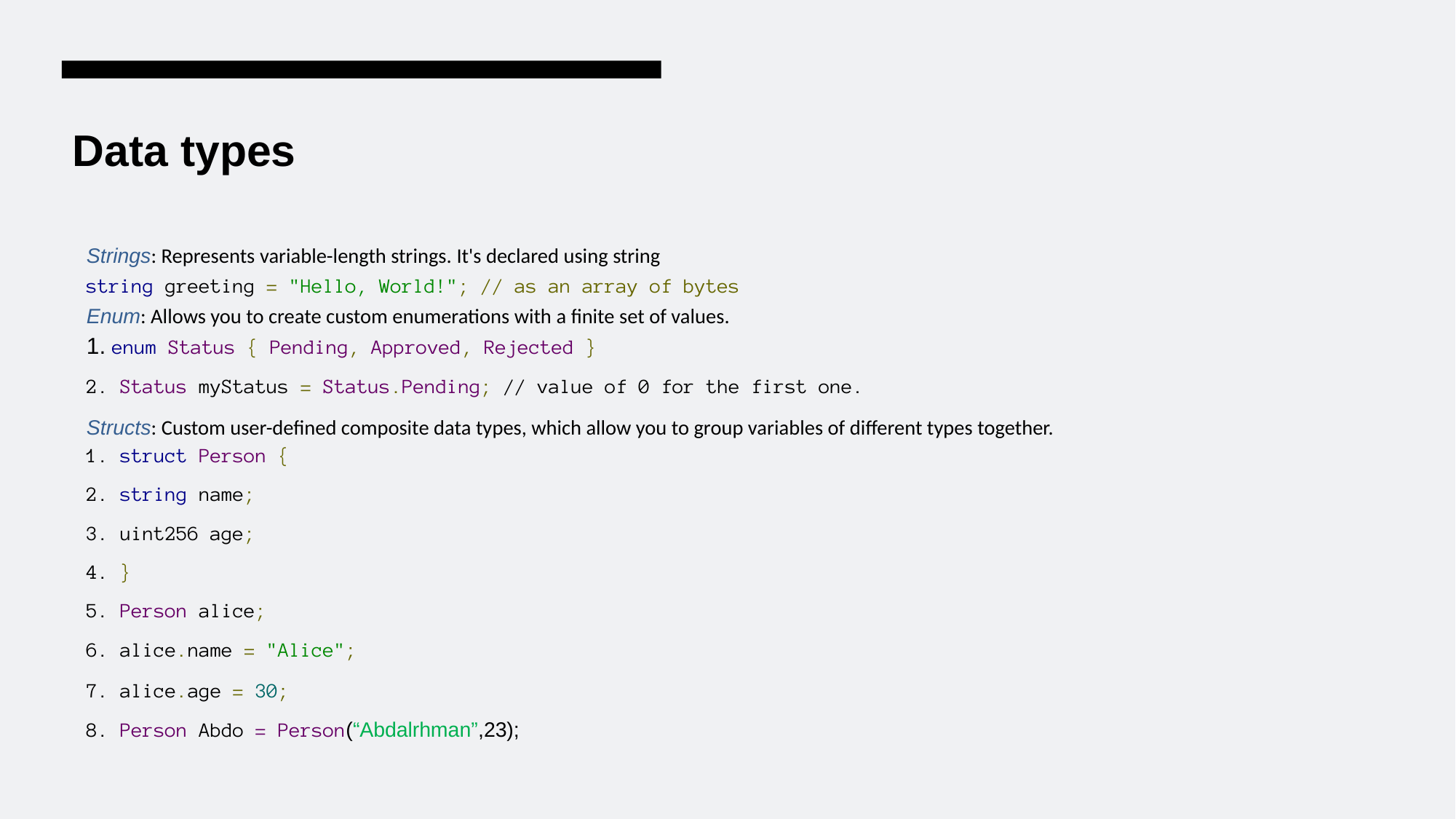

# Data types
Strings: Represents variable-length strings. It's declared using string
string greeting = "Hello, World!"; // as an array of bytes
Enum: Allows you to create custom enumerations with a finite set of values.
1. enum Status { Pending, Approved, Rejected }
2. Status myStatus = Status.Pending; // value of 0 for the first one.
Structs: Custom user-defined composite data types, which allow you to group variables of different types together.
1. struct Person {
2. string name;
3. uint256 age;
4. }
5. Person alice;
6. alice.name = "Alice";
7. alice.age = 30;
8. Person Abdo = Person(“Abdalrhman”,23);